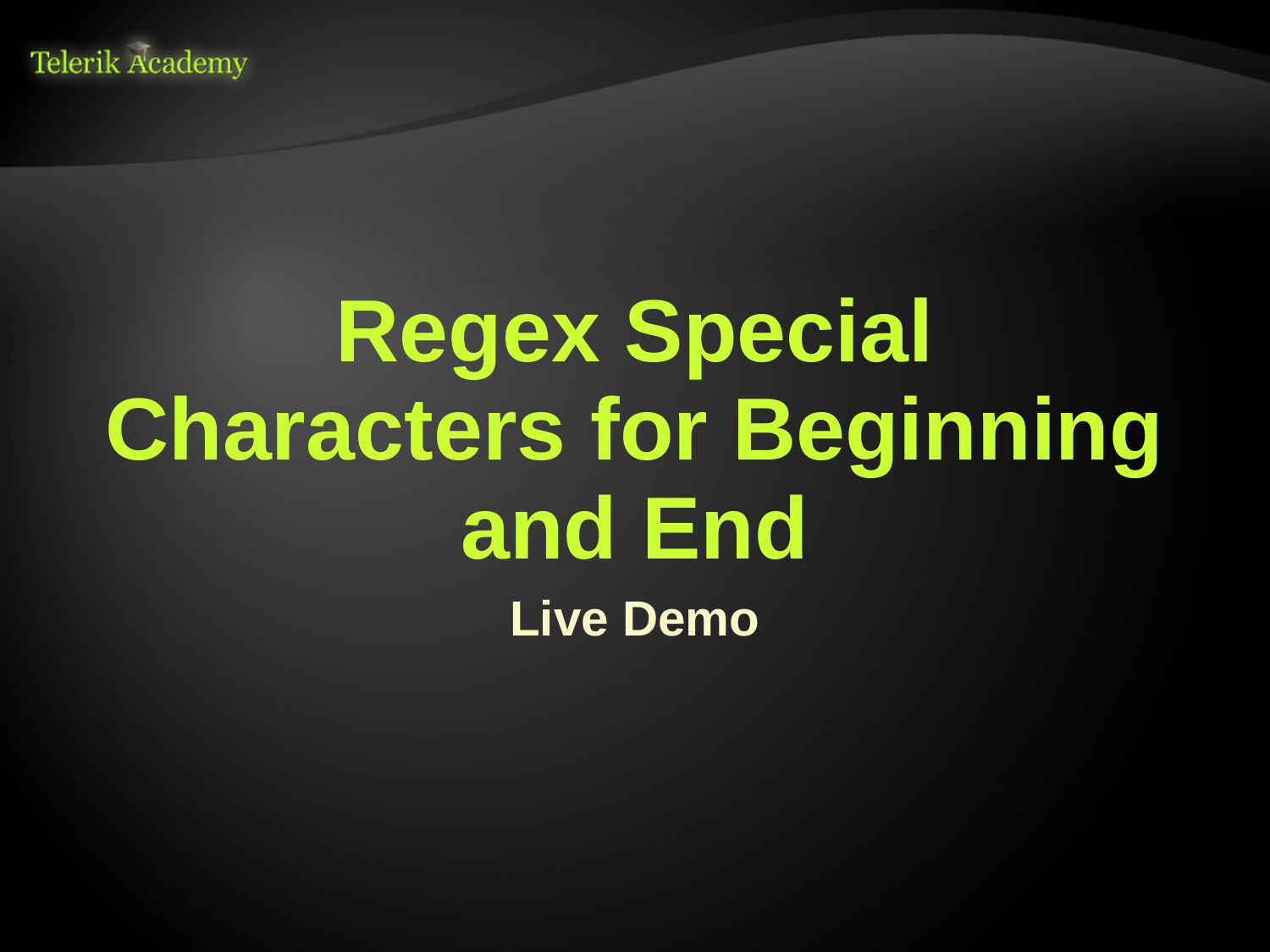

# Regex Special Characters for Beginning and End
Live Demo